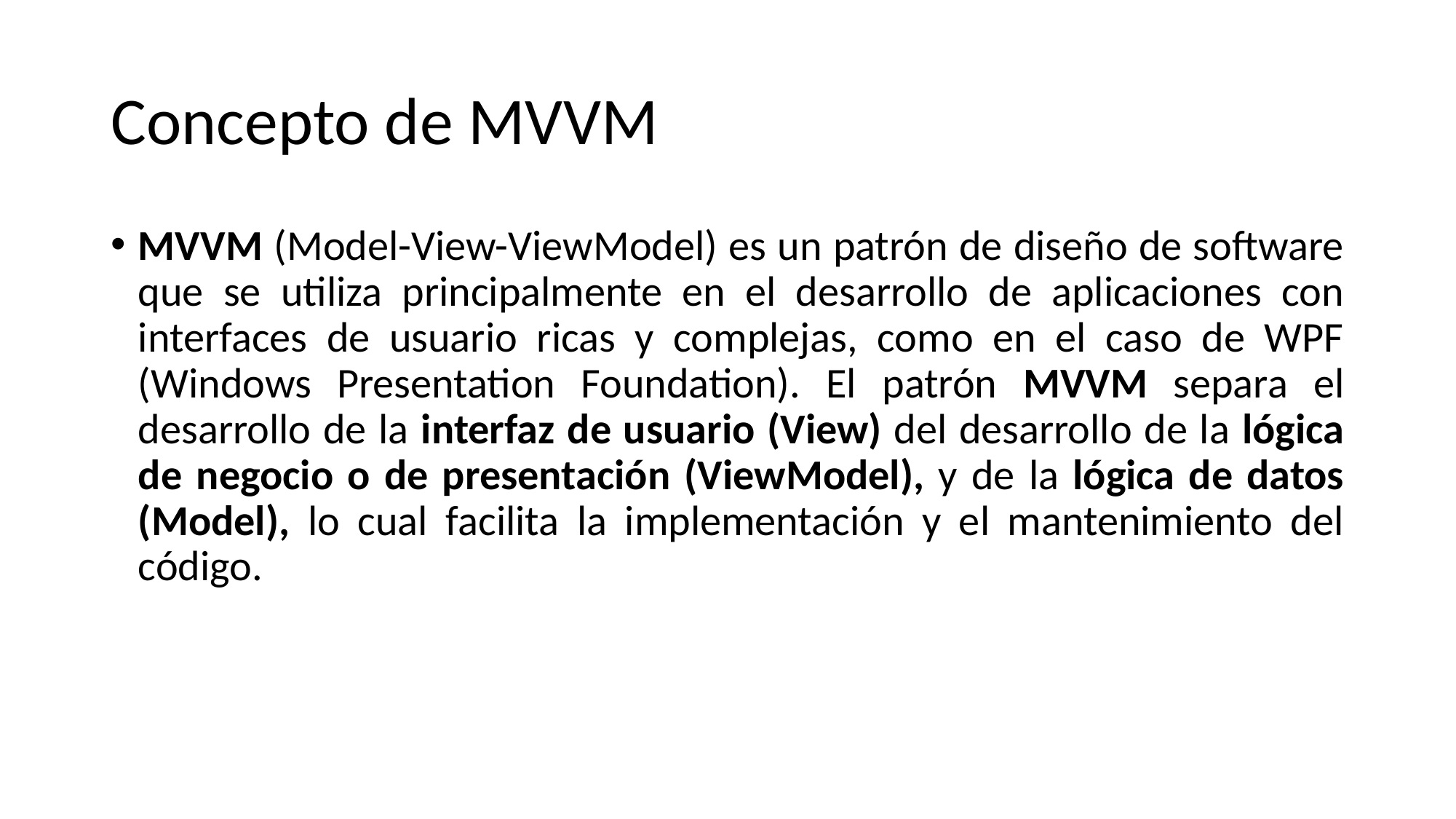

# Concepto de MVVM
MVVM (Model-View-ViewModel) es un patrón de diseño de software que se utiliza principalmente en el desarrollo de aplicaciones con interfaces de usuario ricas y complejas, como en el caso de WPF (Windows Presentation Foundation). El patrón MVVM separa el desarrollo de la interfaz de usuario (View) del desarrollo de la lógica de negocio o de presentación (ViewModel), y de la lógica de datos (Model), lo cual facilita la implementación y el mantenimiento del código.